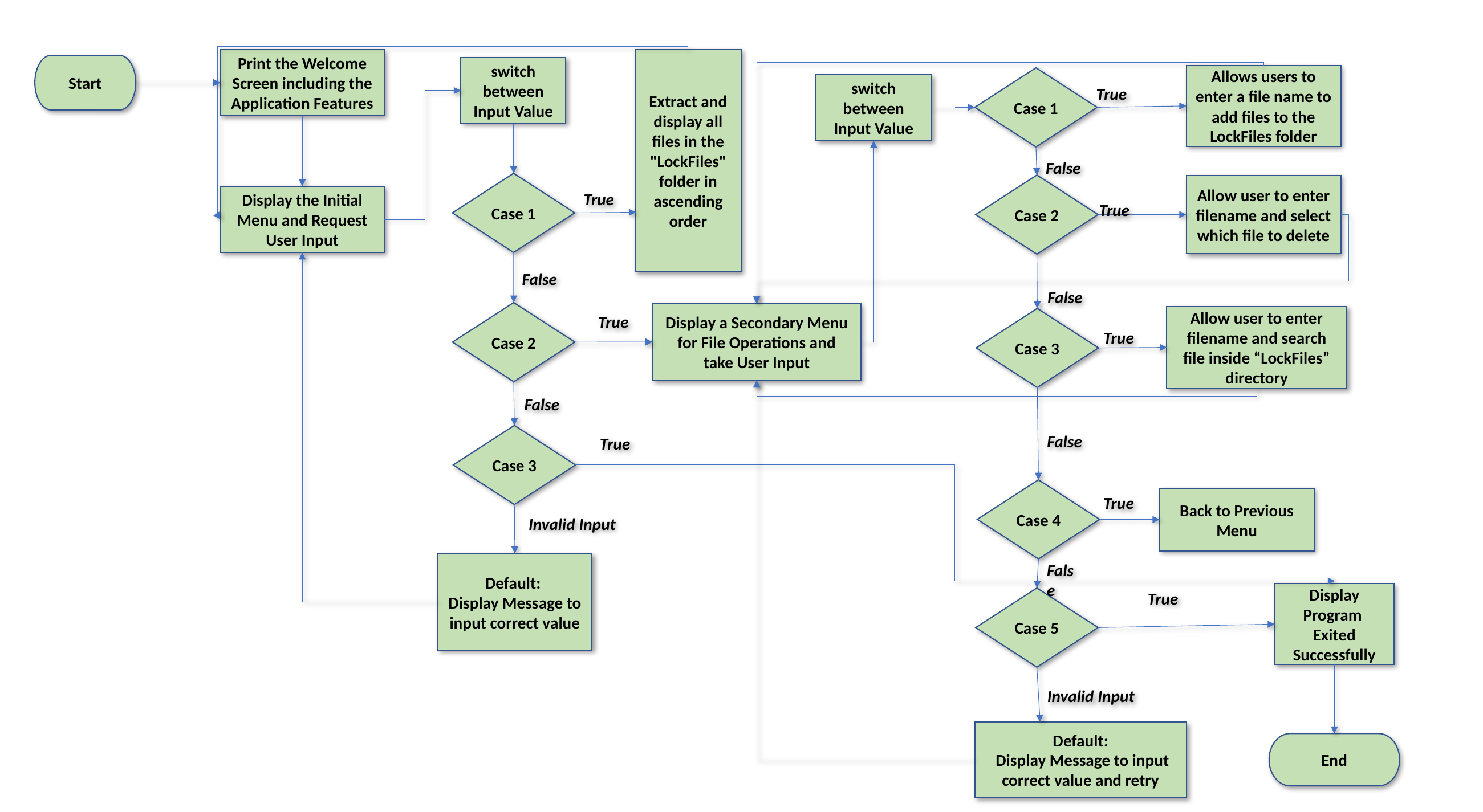

Print the Welcome Screen including the Application Features
Extract and display all files in the "LockFiles" folder in ascending order
Start
switch between Input Value
Allows users to enter a file name to add files to the LockFiles folder
Case 1
switch between Input Value
True
False
Case 1
Case 2
Allow user to enter filename and select which file to delete
True
Display the Initial Menu and Request User Input
True
False
False
Case 2
Display a Secondary Menu for File Operations and take User Input
Allow user to enter filename and search file inside “LockFiles”
directory
True
Case 3
True
False
Case 3
False
True
Case 4
Back to Previous Menu
True
Invalid Input
Default:
Display Message to input correct value
False
True
Display Program
Exited Successfully
Case 5
Invalid Input
Default:
 Display Message to input correct value and retry
End